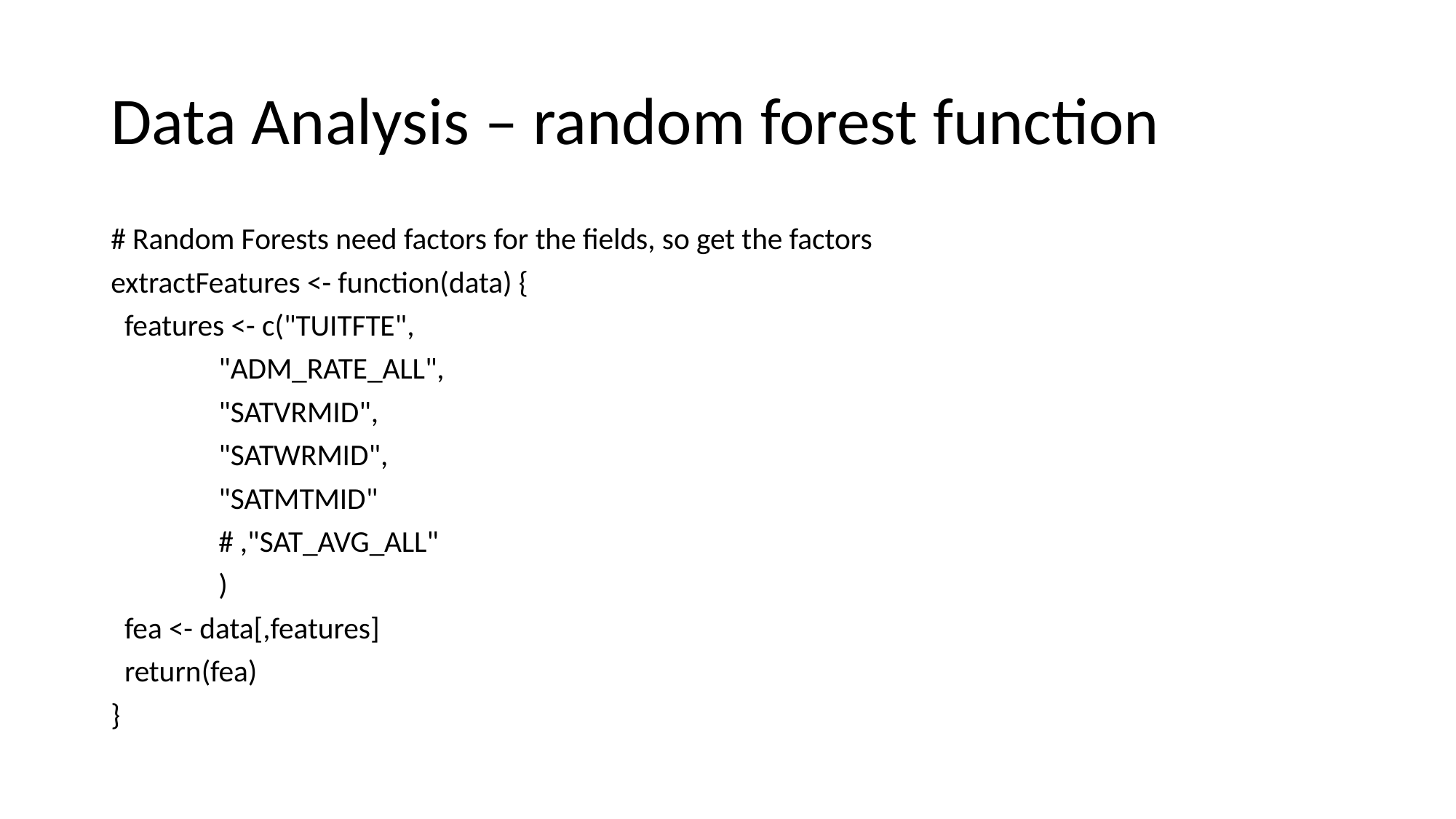

# Data Analysis – random forest function
# Random Forests need factors for the fields, so get the factors
extractFeatures <- function(data) {
  features <- c("TUITFTE",
                "ADM_RATE_ALL",
                "SATVRMID",
                "SATWRMID",
                "SATMTMID"
                # ,"SAT_AVG_ALL"
                )
  fea <- data[,features]
  return(fea)
}